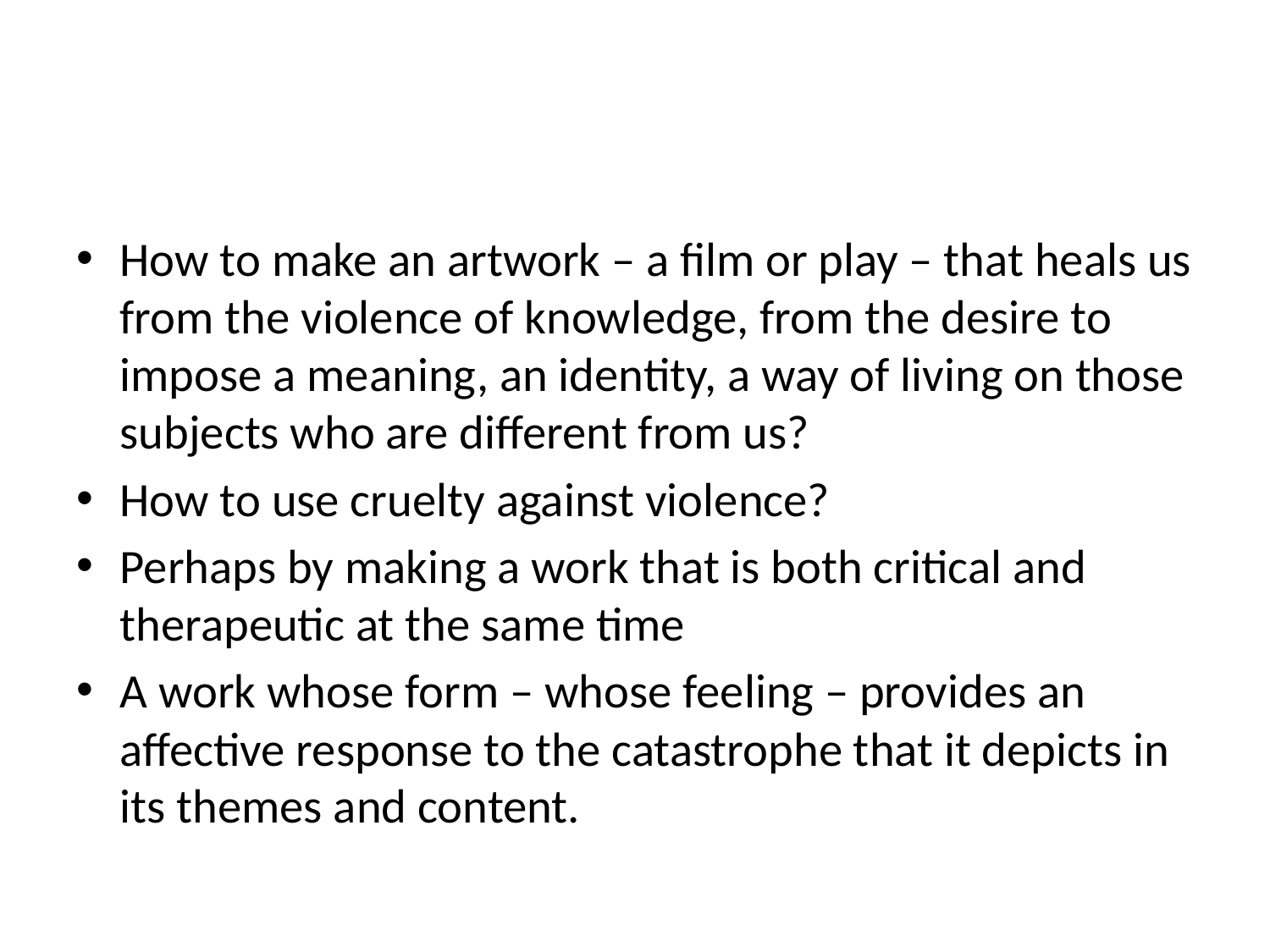

#
How to make an artwork – a film or play – that heals us from the violence of knowledge, from the desire to impose a meaning, an identity, a way of living on those subjects who are different from us?
How to use cruelty against violence?
Perhaps by making a work that is both critical and therapeutic at the same time
A work whose form – whose feeling – provides an affective response to the catastrophe that it depicts in its themes and content.